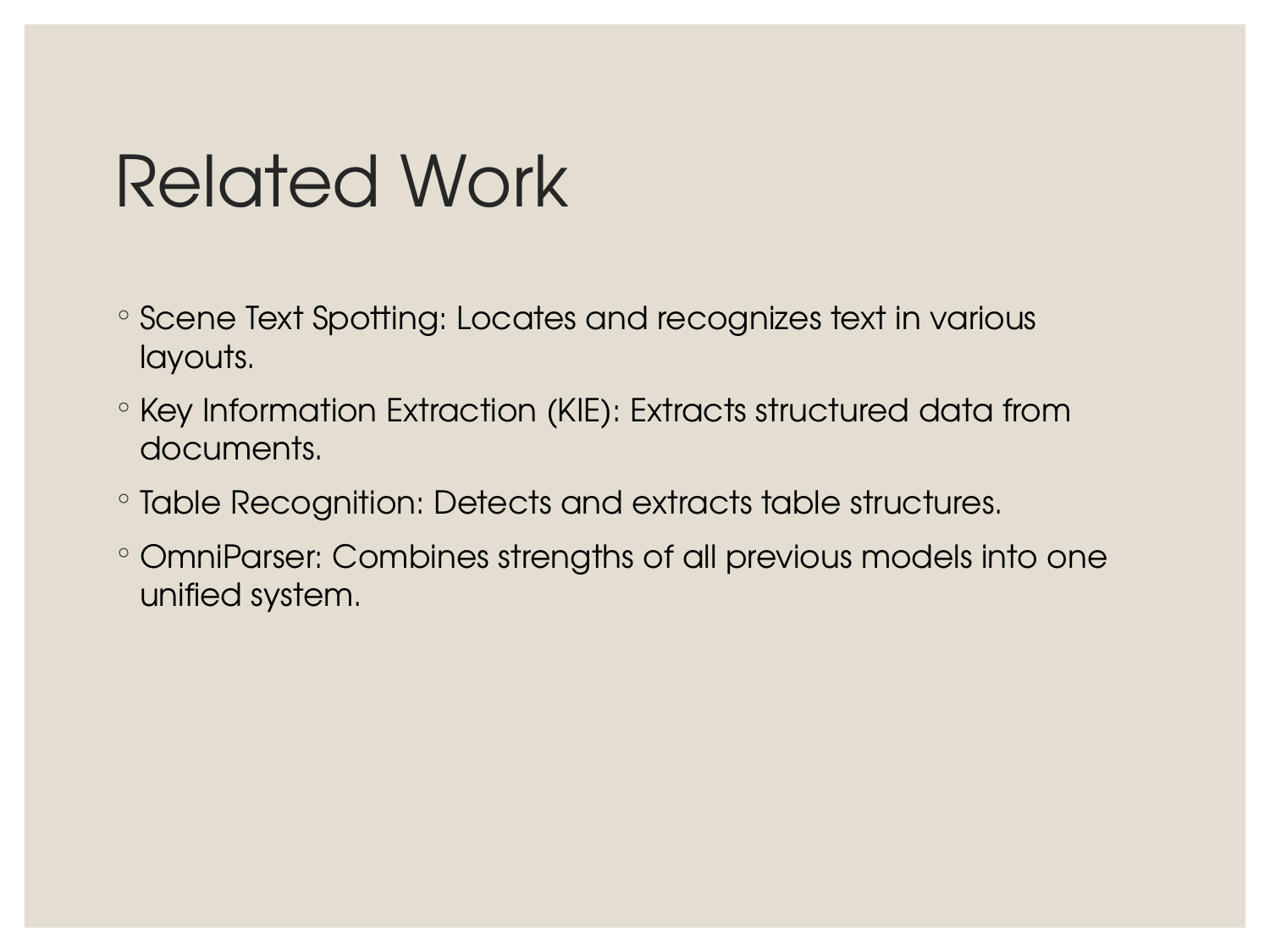

# Related Work
Scene Text Spotting: Locates and recognizes text in various layouts.
Key Information Extraction (KIE): Extracts structured data from documents.
Table Recognition: Detects and extracts table structures.
OmniParser: Combines strengths of all previous models into one unified system.